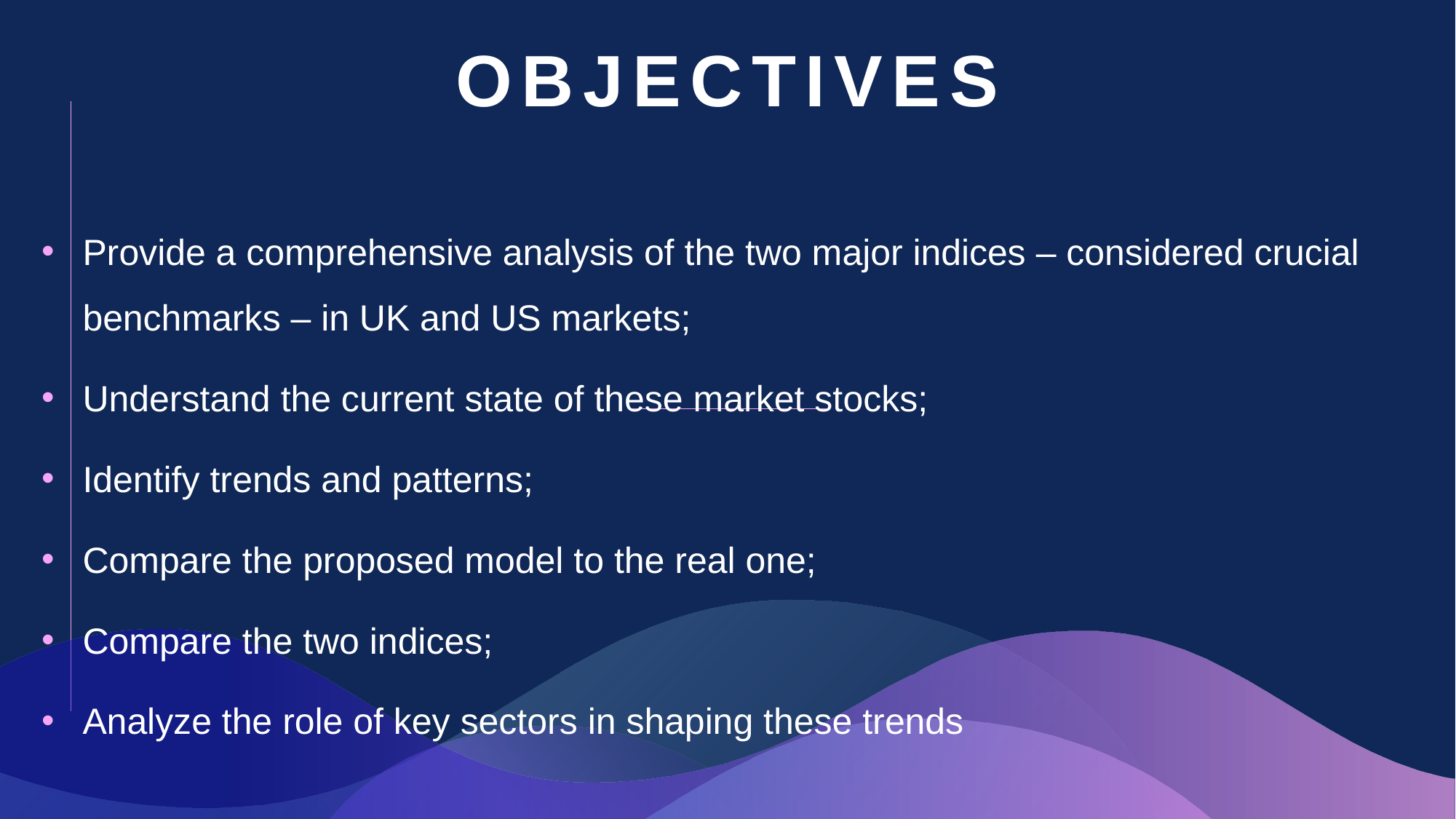

# Objectives
Provide a comprehensive analysis of the two major indices – considered crucial benchmarks – in UK and US markets;
Understand the current state of these market stocks;
Identify trends and patterns;
Compare the proposed model to the real one;
Compare the two indices;
Analyze the role of key sectors in shaping these trends